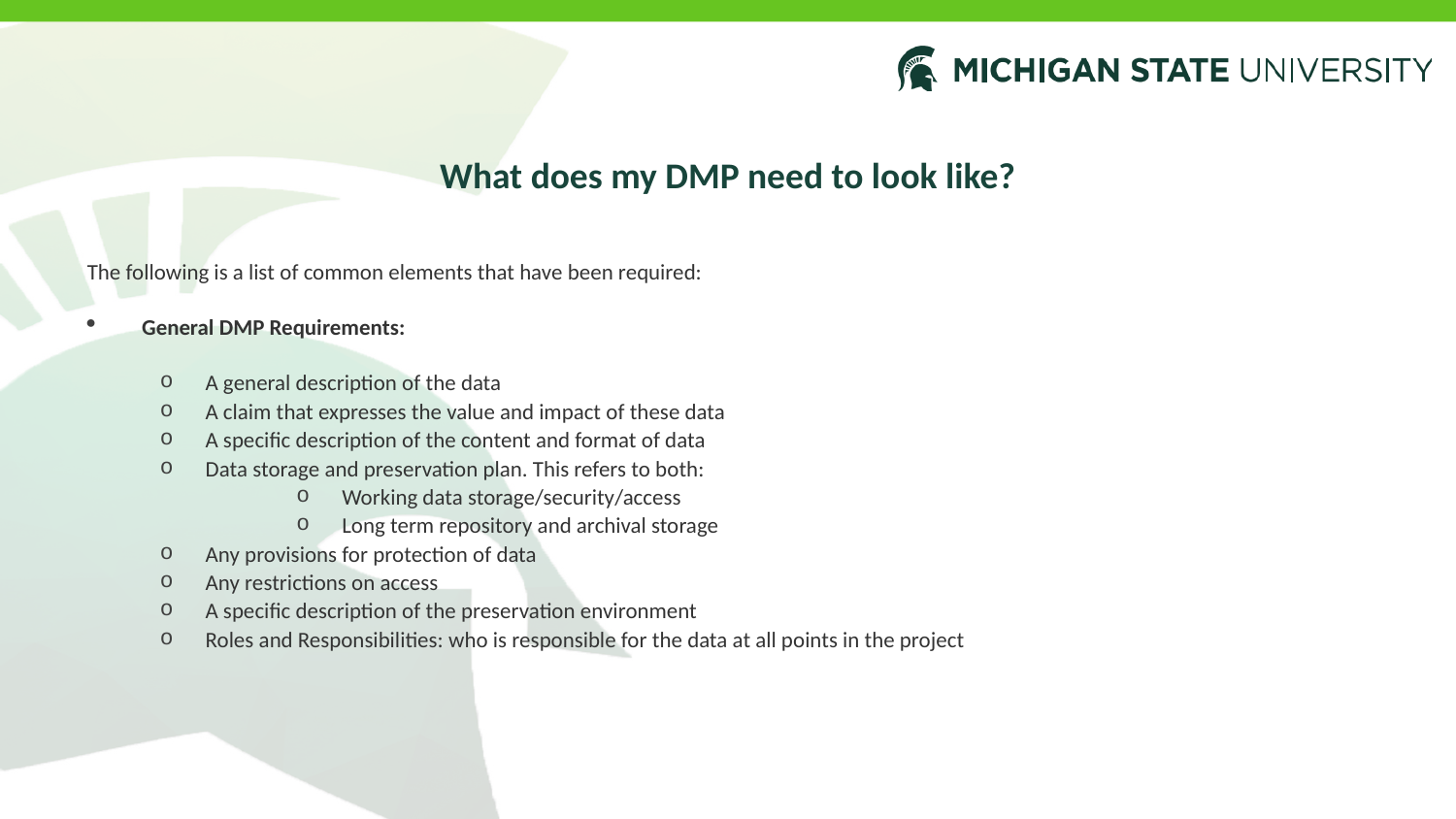

# What does my DMP need to look like?
The following is a list of common elements that have been required:

General DMP Requirements:

A general description of the data
A claim that expresses the value and impact of these data
A specific description of the content and format of data
Data storage and preservation plan. This refers to both:
Working data storage/security/access
Long term repository and archival storage
Any provisions for protection of data
Any restrictions on access
A specific description of the preservation environment
Roles and Responsibilities: who is responsible for the data at all points in the project